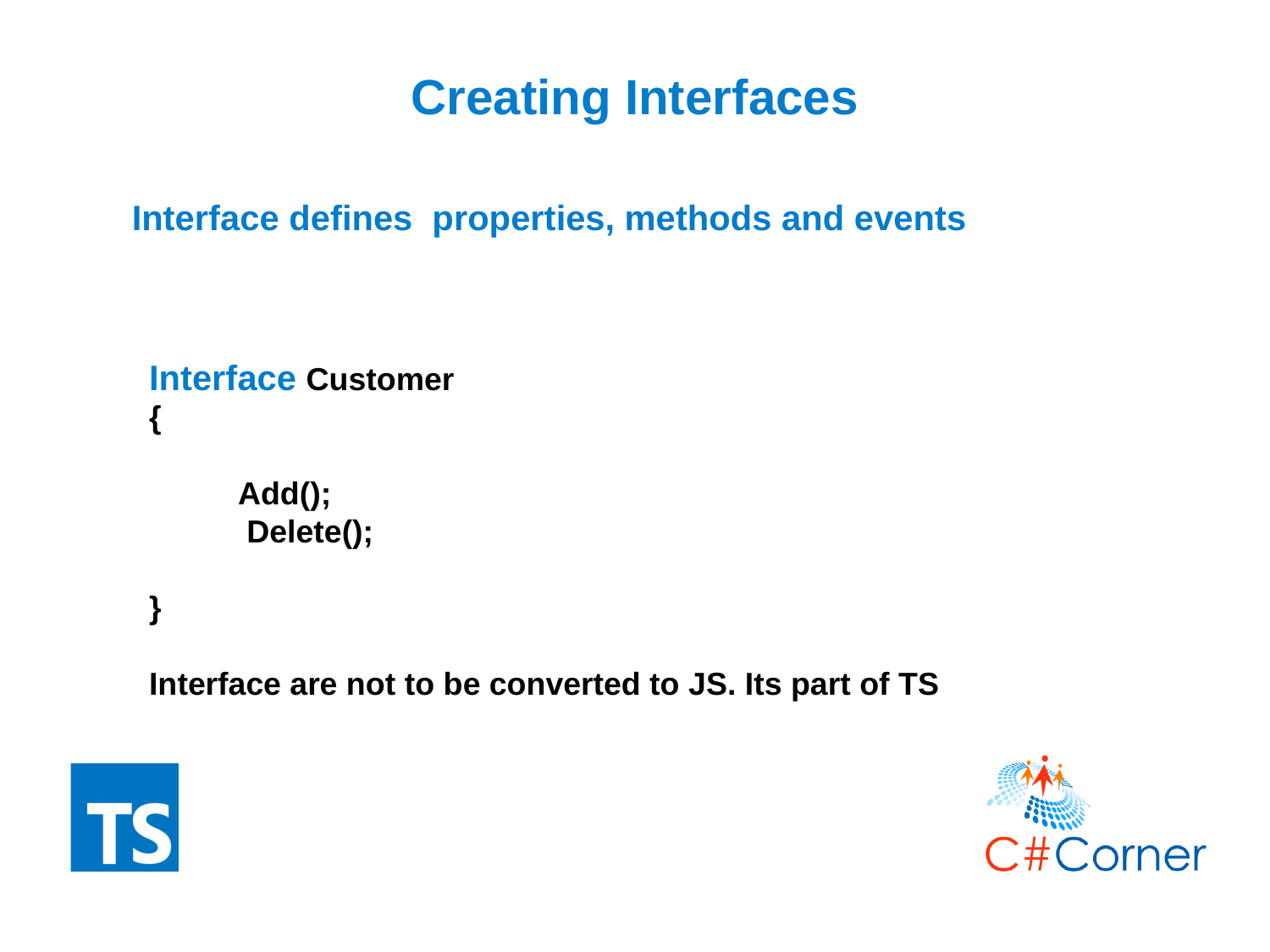

# Creating Interfaces
Interface defines  properties, methods and events
Interface Customer
{

          Add();
           Delete();

}

Interface are not to be converted to JS. Its part of TS